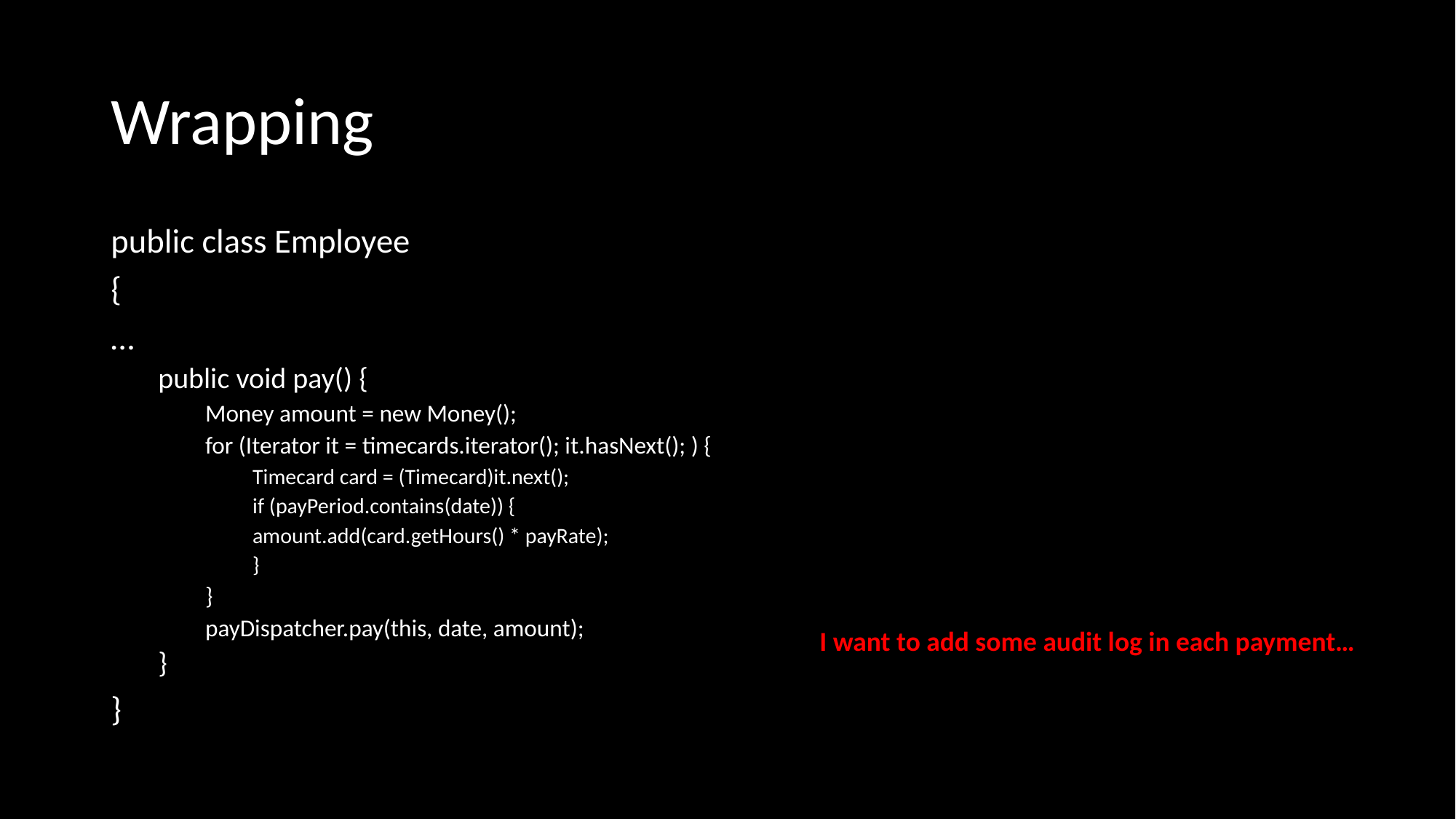

# Wrapping
public class Employee
{
…
public void pay() {
Money amount = new Money();
for (Iterator it = timecards.iterator(); it.hasNext(); ) {
Timecard card = (Timecard)it.next();
if (payPeriod.contains(date)) {
	amount.add(card.getHours() * payRate);
}
}
payDispatcher.pay(this, date, amount);
}
}
I want to add some audit log in each payment…